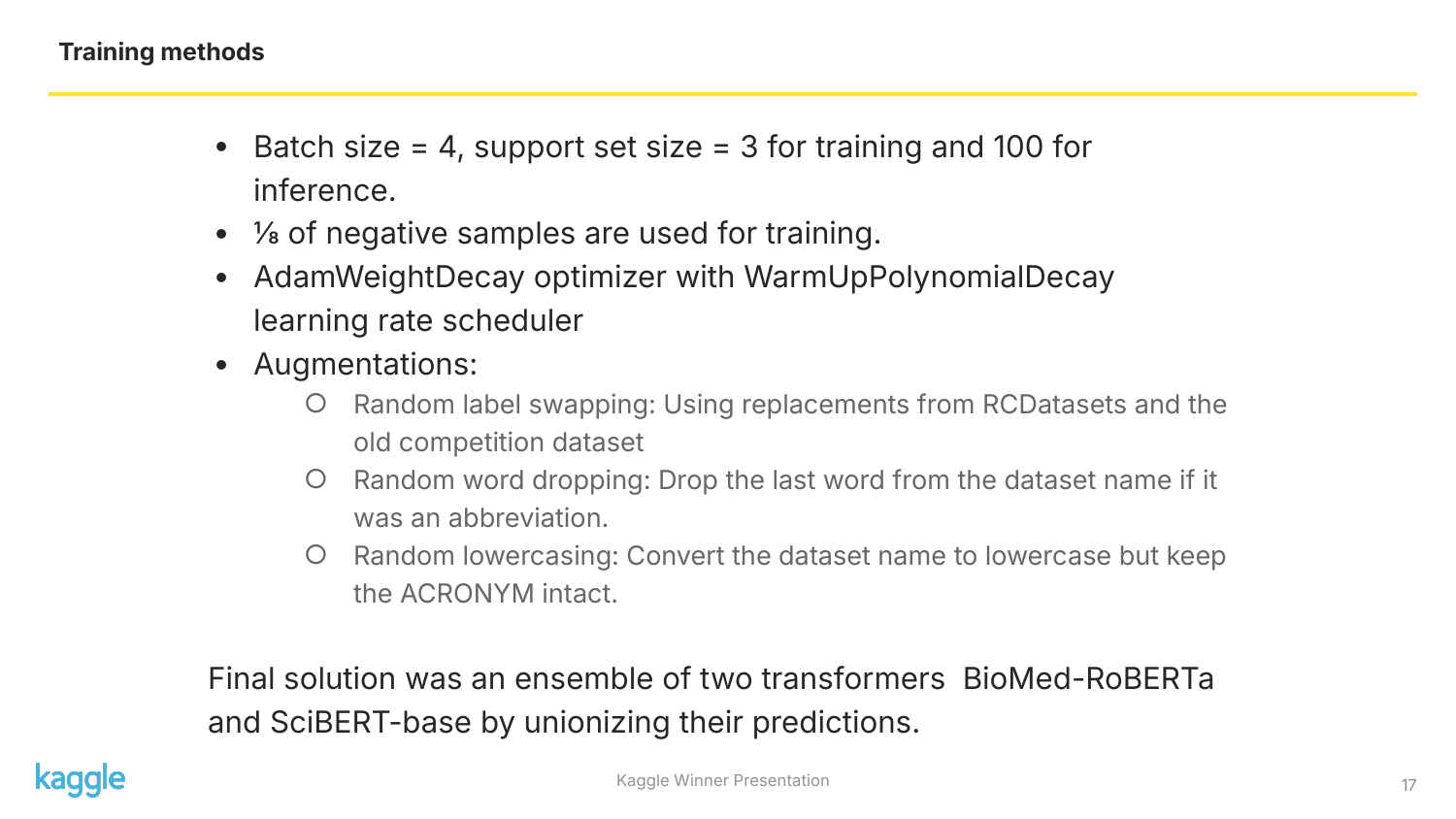

Training methods

Batch size = 4, support set size = 3 for training and 100 for inference.
⅛ of negative samples are used for training.
AdamWeightDecay optimizer with WarmUpPolynomialDecay learning rate scheduler
Augmentations:
Random label swapping: Using replacements from RCDatasets and the old competition dataset
Random word dropping: Drop the last word from the dataset name if it was an abbreviation.
Random lowercasing: Convert the dataset name to lowercase but keep the ACRONYM intact.

Final solution was an ensemble of two transformers  BioMed-RoBERTa and SciBERT-base by unionizing their predictions.

17